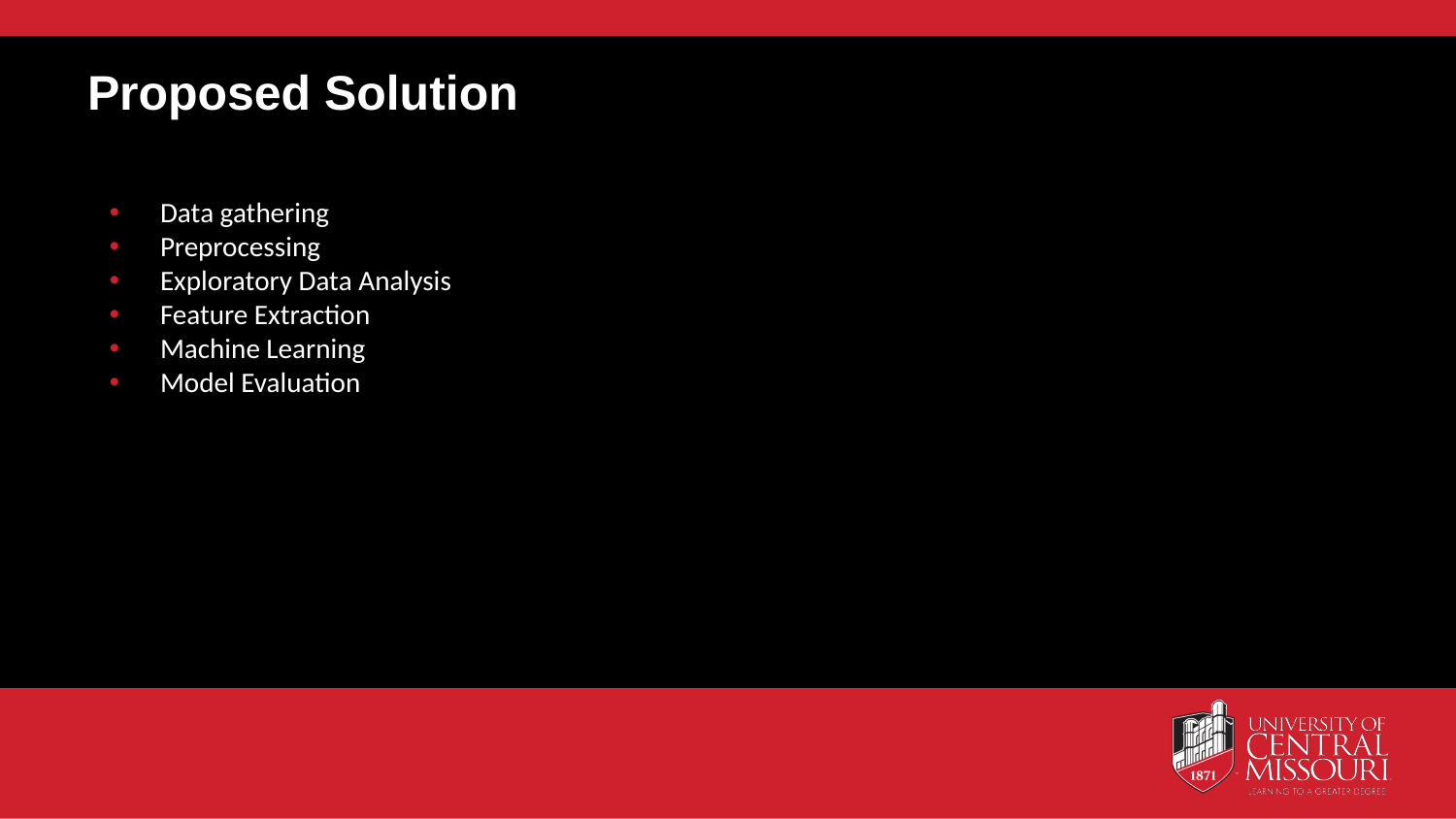

# Proposed Solution
Data gathering
Preprocessing
Exploratory Data Analysis
Feature Extraction
Machine Learning
Model Evaluation